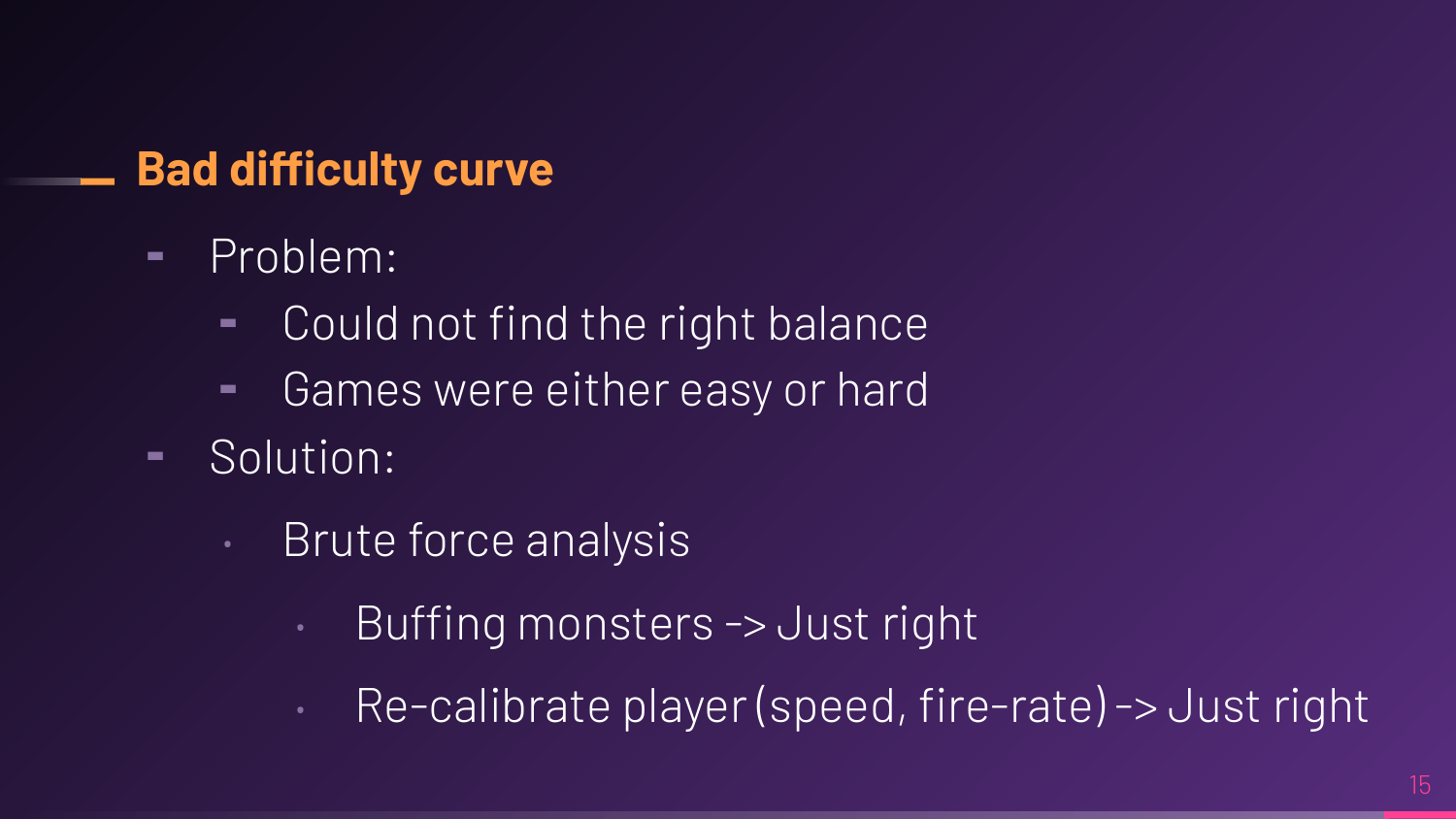

# Bad difficulty curve
Problem:
Could not find the right balance
Games were either easy or hard
Solution:
Brute force analysis
Buffing monsters -> Just right
Re-calibrate player (speed, fire-rate) -> Just right
15